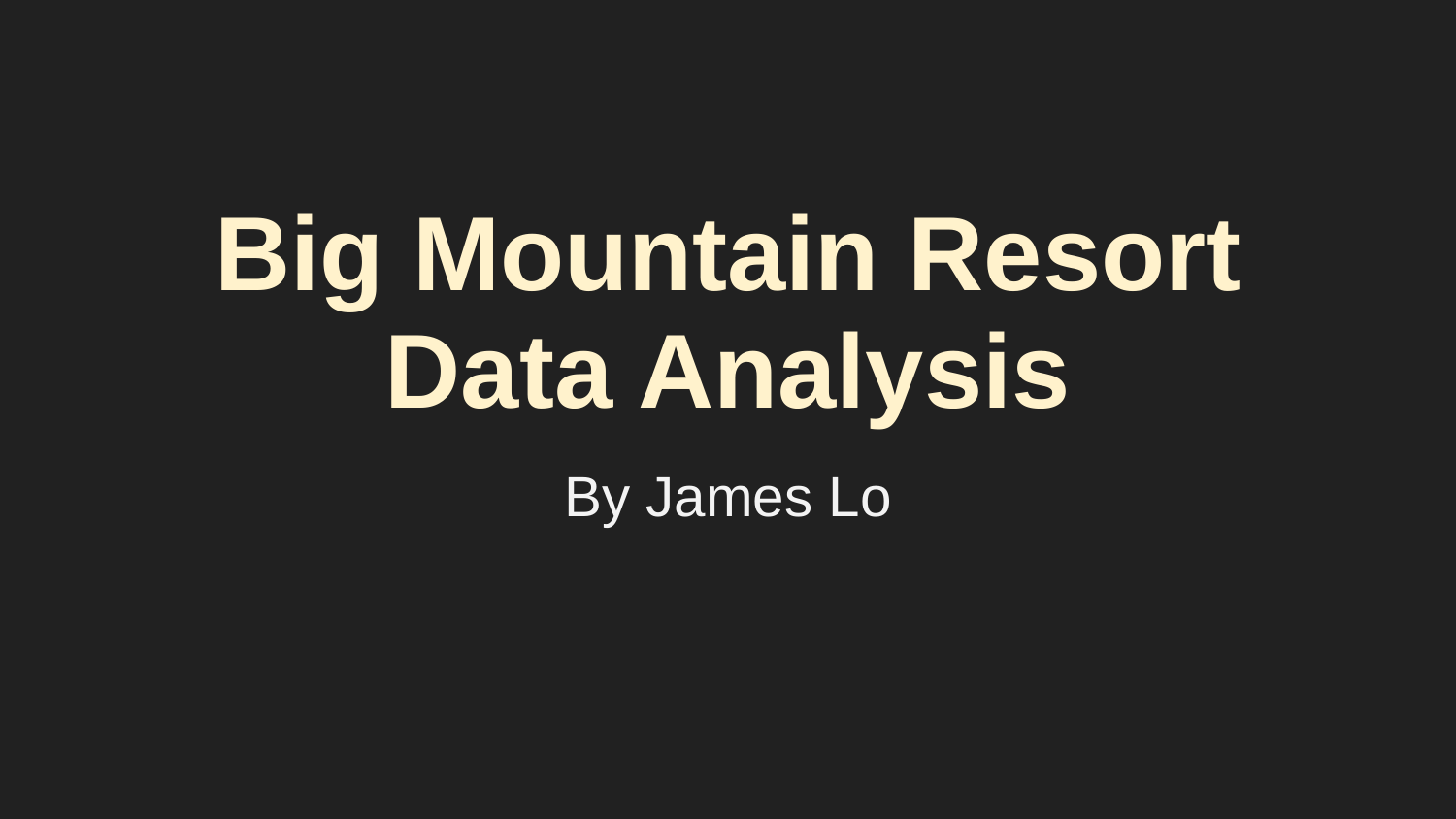

# Big Mountain Resort
Data Analysis
By James Lo